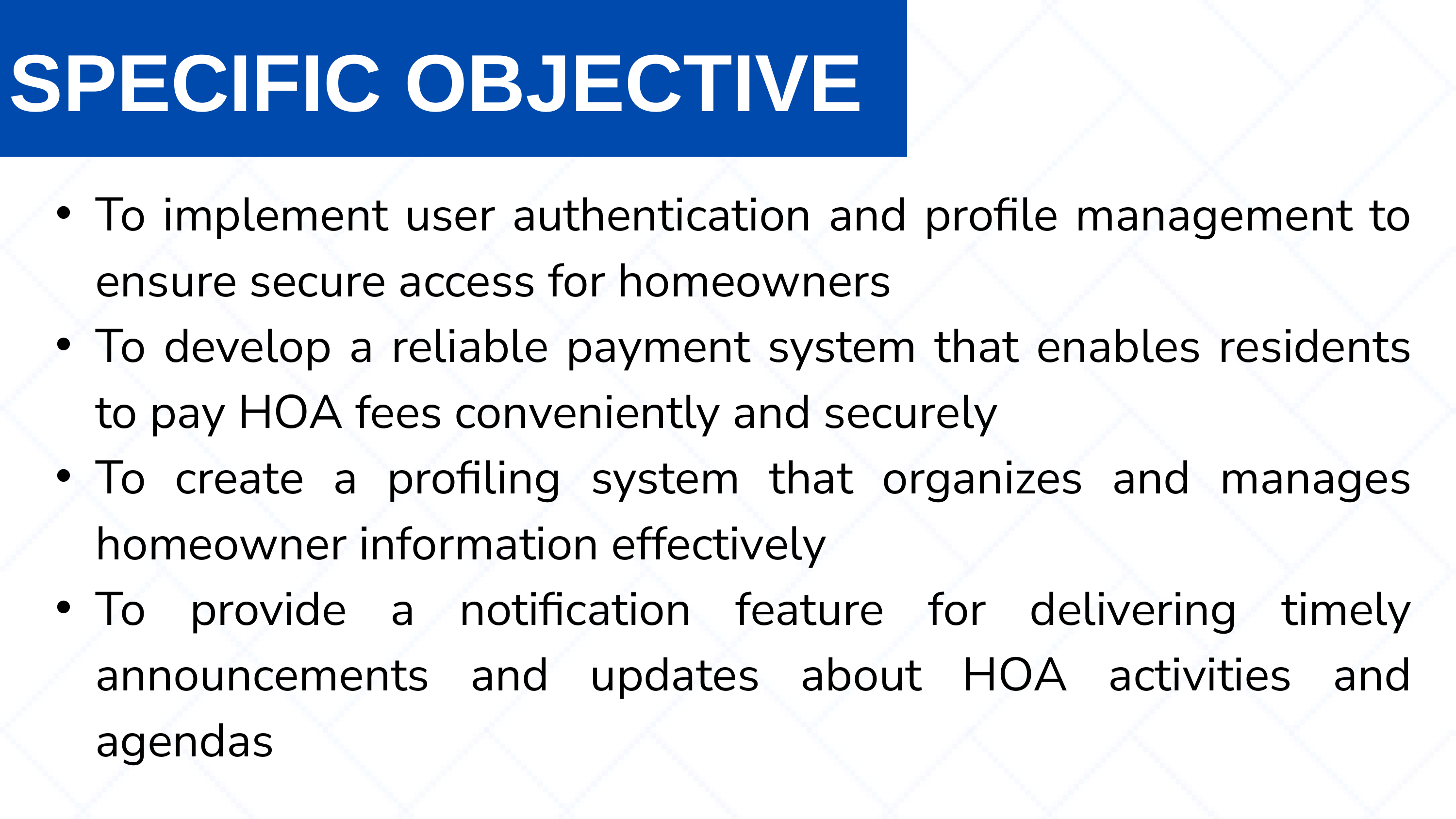

SPECIFIC OBJECTIVE
01
To implement user authentication and profile management to ensure secure access for homeowners
To develop a reliable payment system that enables residents to pay HOA fees conveniently and securely
To create a profiling system that organizes and manages homeowner information effectively
To provide a notification feature for delivering timely announcements and updates about HOA activities and agendas